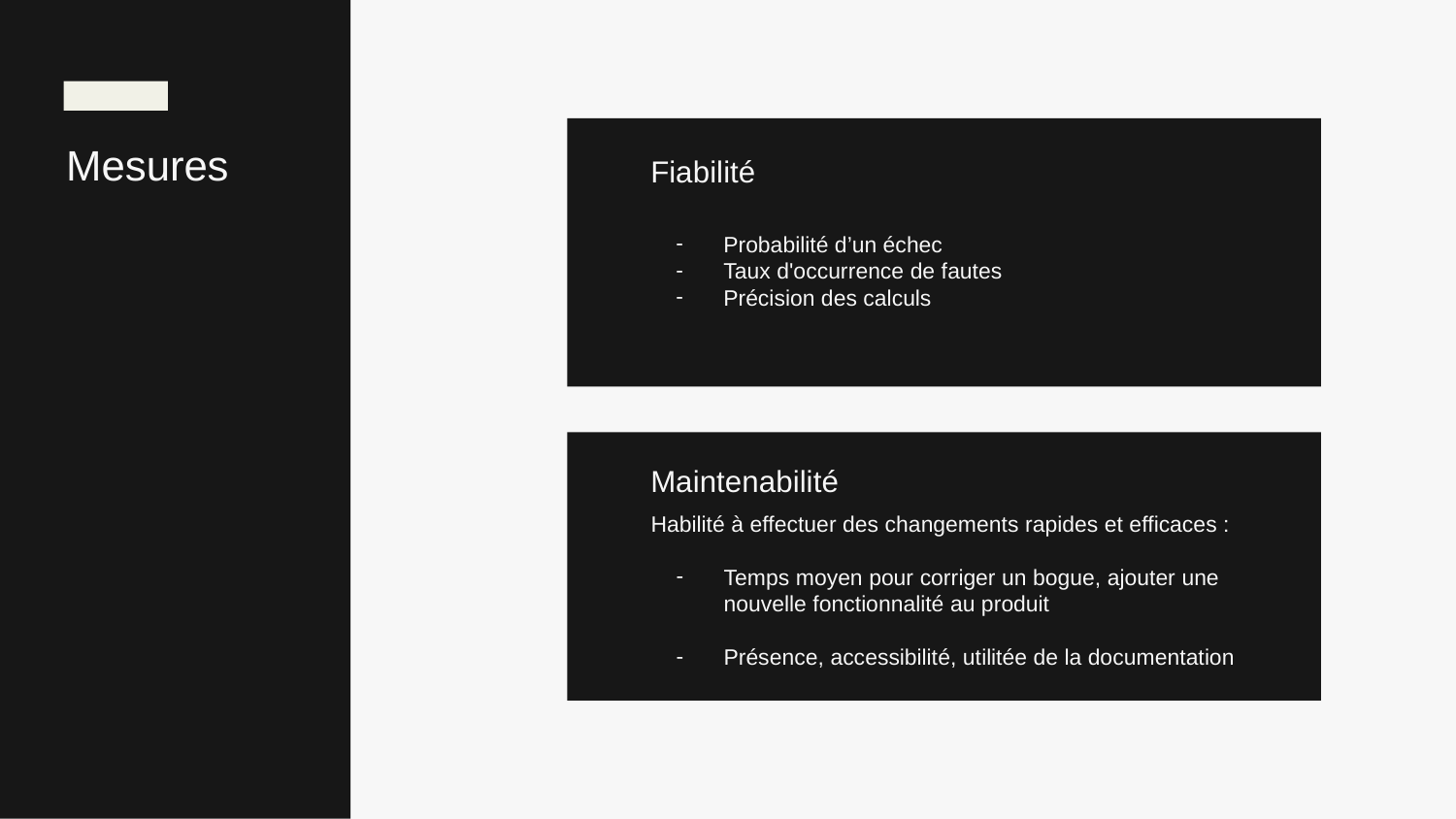

Mesures
Fiabilité
Probabilité d’un échec
Taux d'occurrence de fautes
Précision des calculs

Maintenabilité
Habilité à effectuer des changements rapides et efficaces :

Temps moyen pour corriger un bogue, ajouter une nouvelle fonctionnalité au produit

Présence, accessibilité, utilitée de la documentation